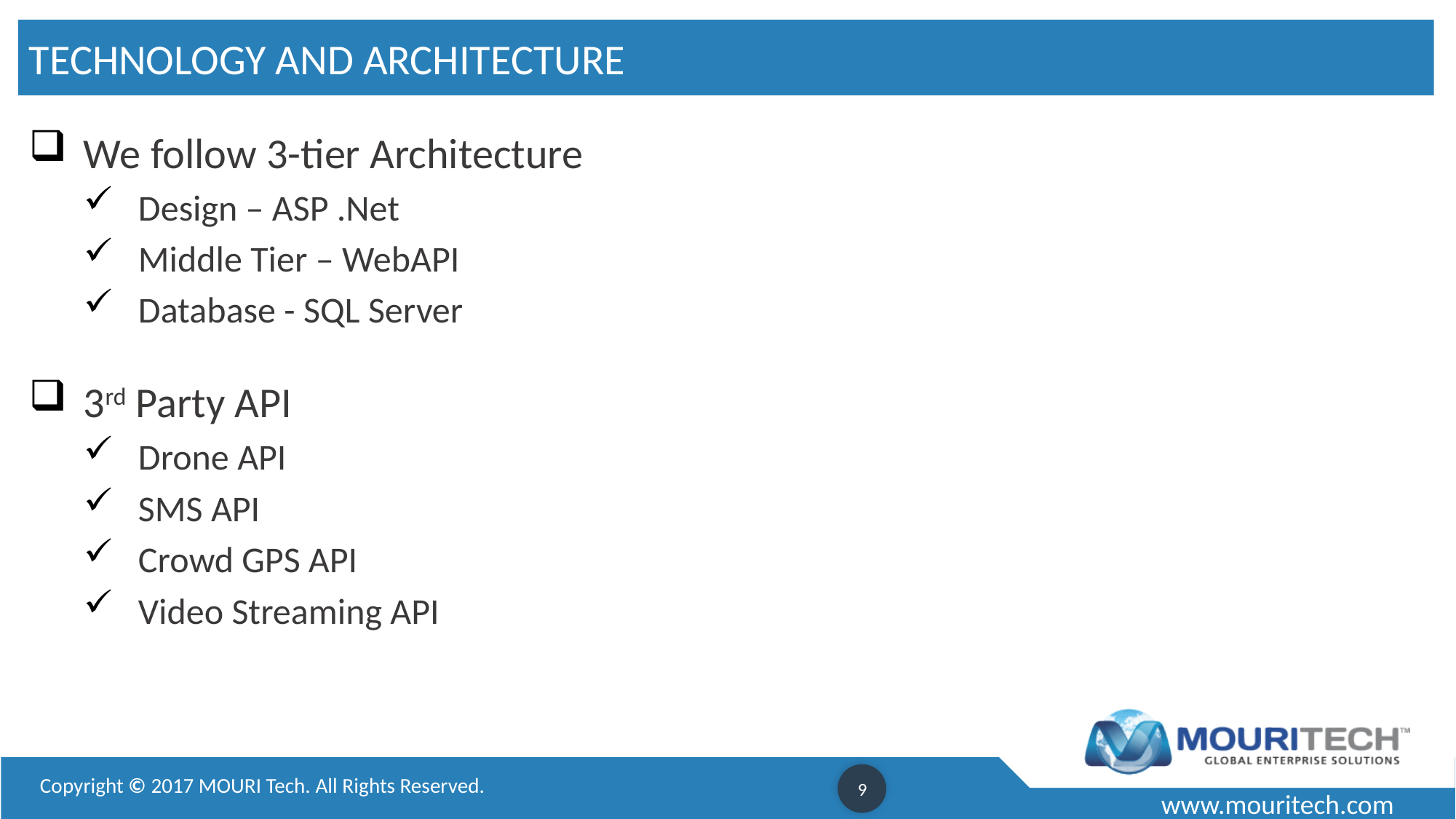

# TECHNOLOGY AND ARCHITECTURE
We follow 3-tier Architecture
Design – ASP .Net
Middle Tier – WebAPI
Database - SQL Server

3rd Party API
Drone API
SMS API
Crowd GPS API
Video Streaming API
9